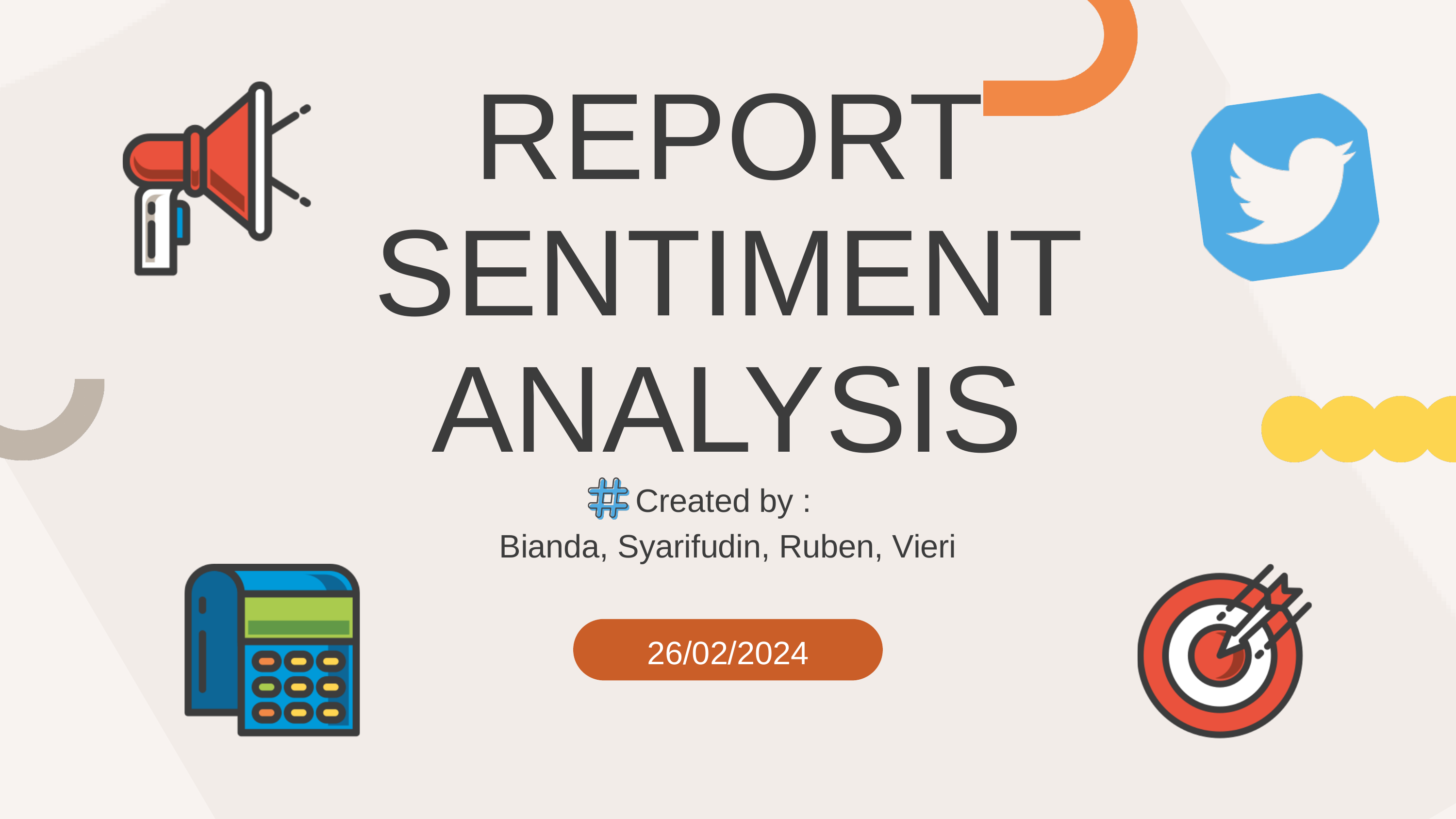

REPORT SENTIMENT ANALYSIS

Created by :
Bianda, Syarifudin, Ruben, Vieri

26/02/2024